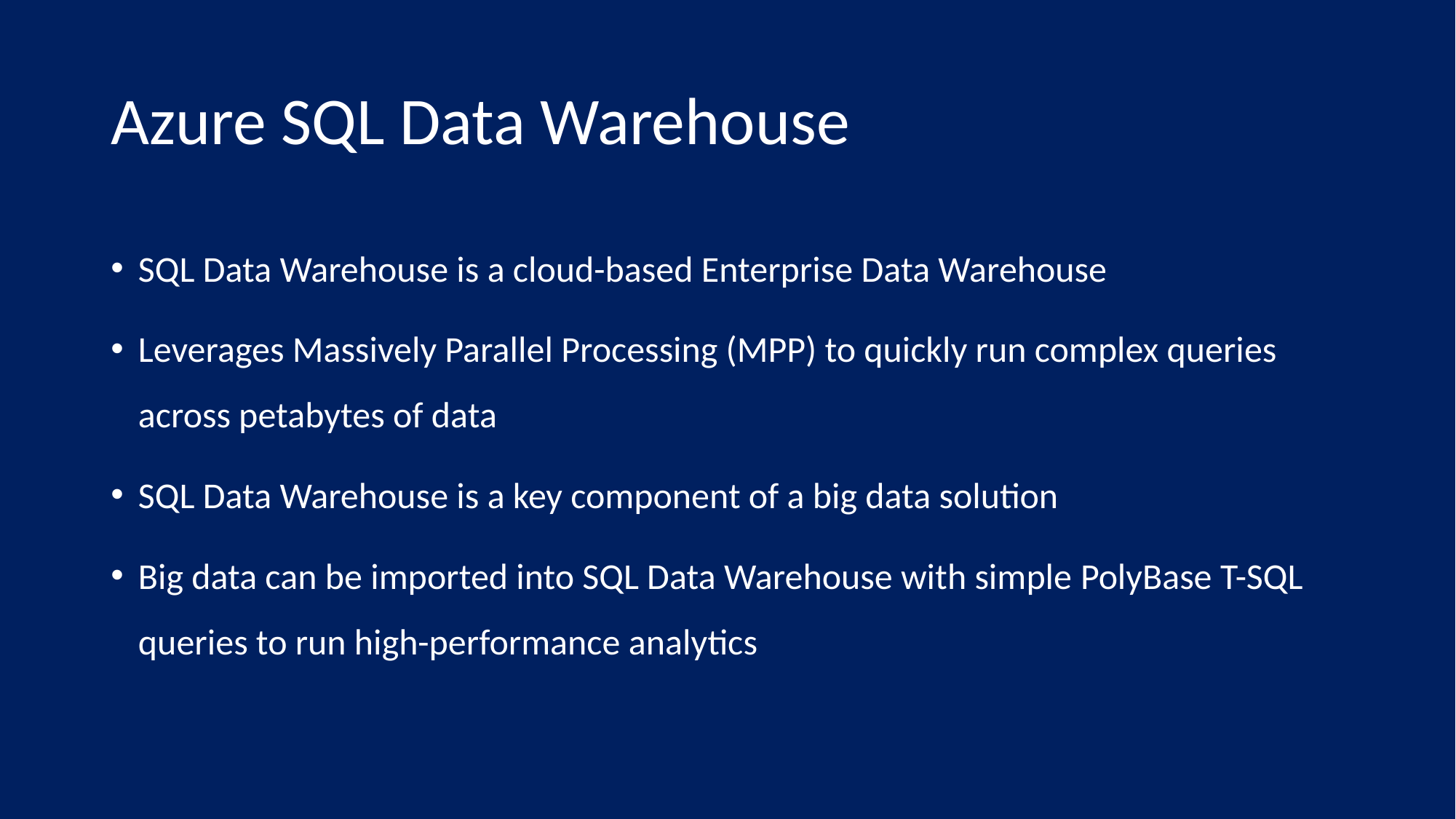

# Azure SQL Data Warehouse
SQL Data Warehouse is a cloud-based Enterprise Data Warehouse
Leverages Massively Parallel Processing (MPP) to quickly run complex queries across petabytes of data
SQL Data Warehouse is a key component of a big data solution
Big data can be imported into SQL Data Warehouse with simple PolyBase T-SQL queries to run high-performance analytics